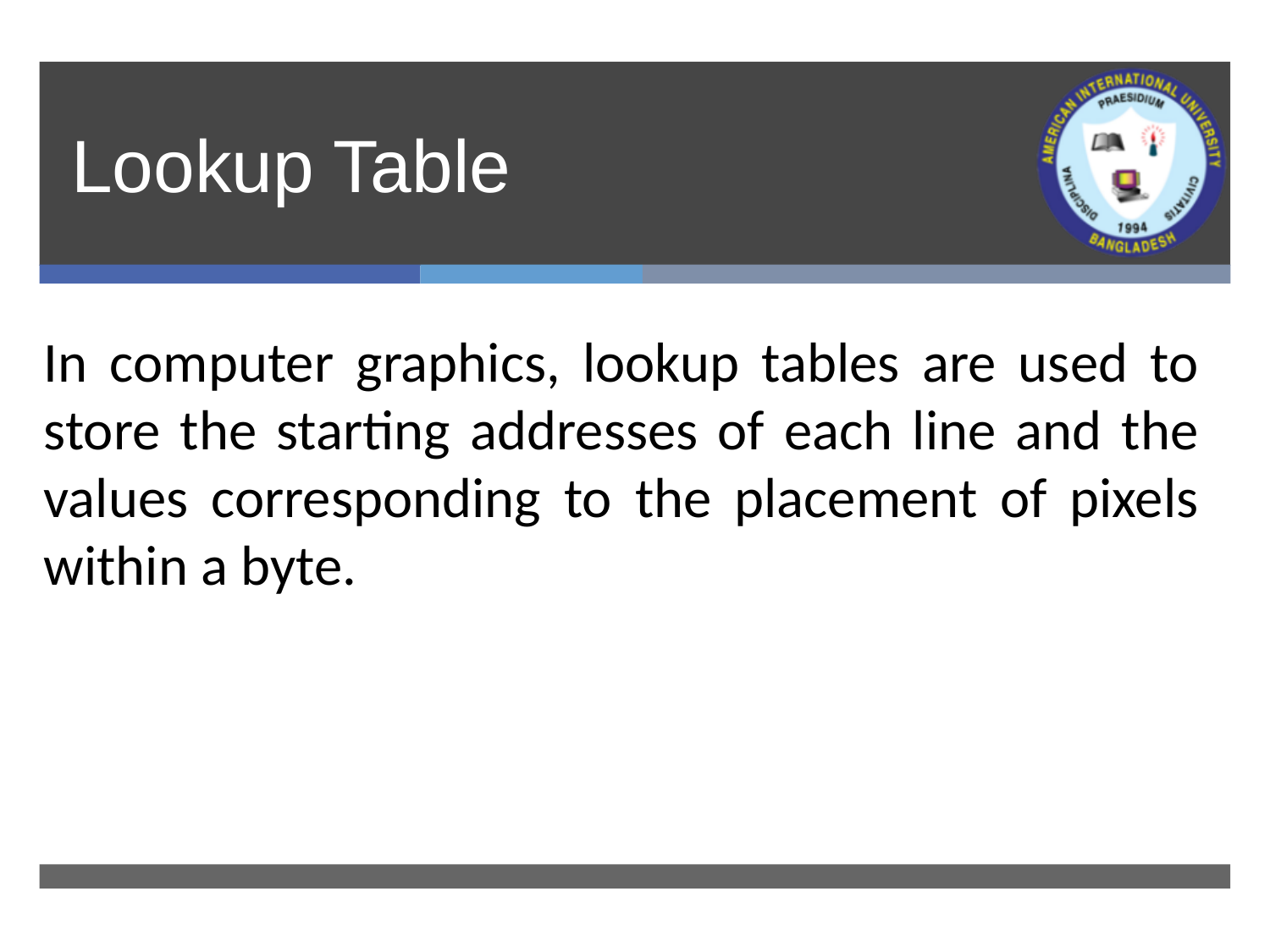

# Lookup Table

In computer graphics, lookup tables are used to store the starting addresses of each line and the values corresponding to the placement of pixels within a byte.